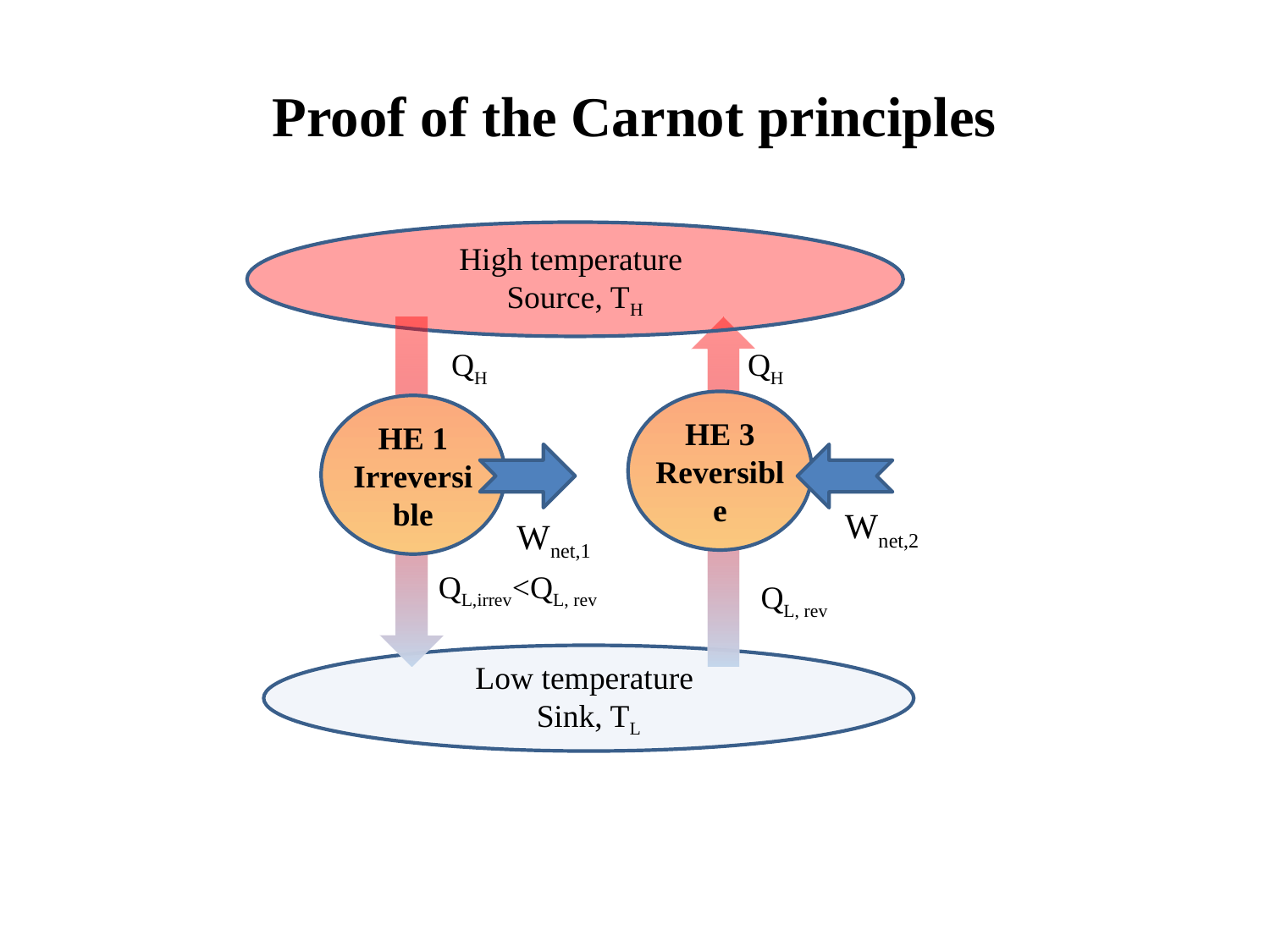

Proof of the Carnot principles
High temperature
Source, TH

QH
QH
HE 3
Reversible
HE 1
Irreversible

Wnet,2
Wnet,1
QL,irrev<QL, rev
QL, rev
Low temperature
Sink, TL